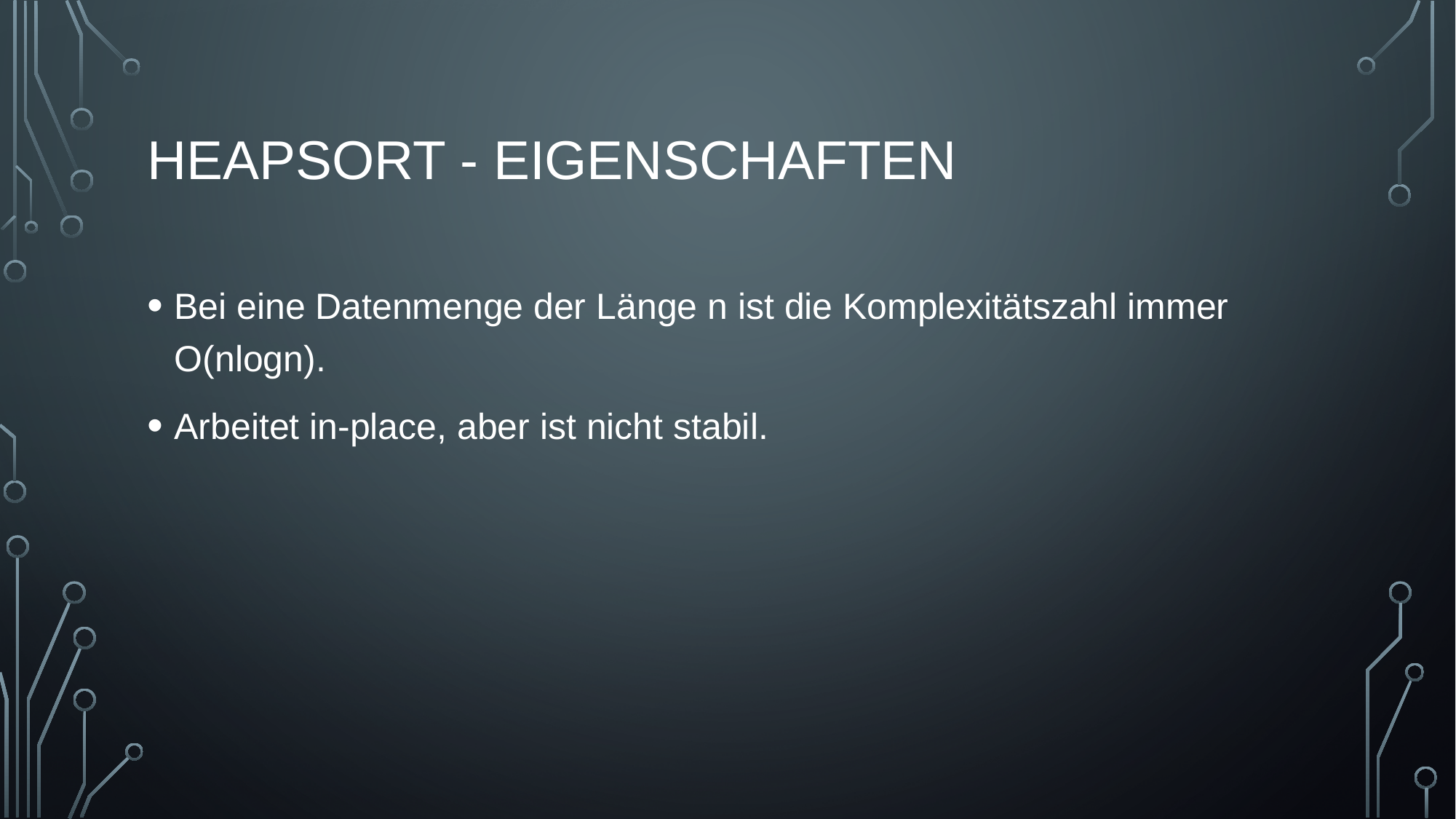

# Heapsort - eigenschaften
Bei eine Datenmenge der Länge n ist die Komplexitätszahl immer O(nlogn).
Arbeitet in-place, aber ist nicht stabil.